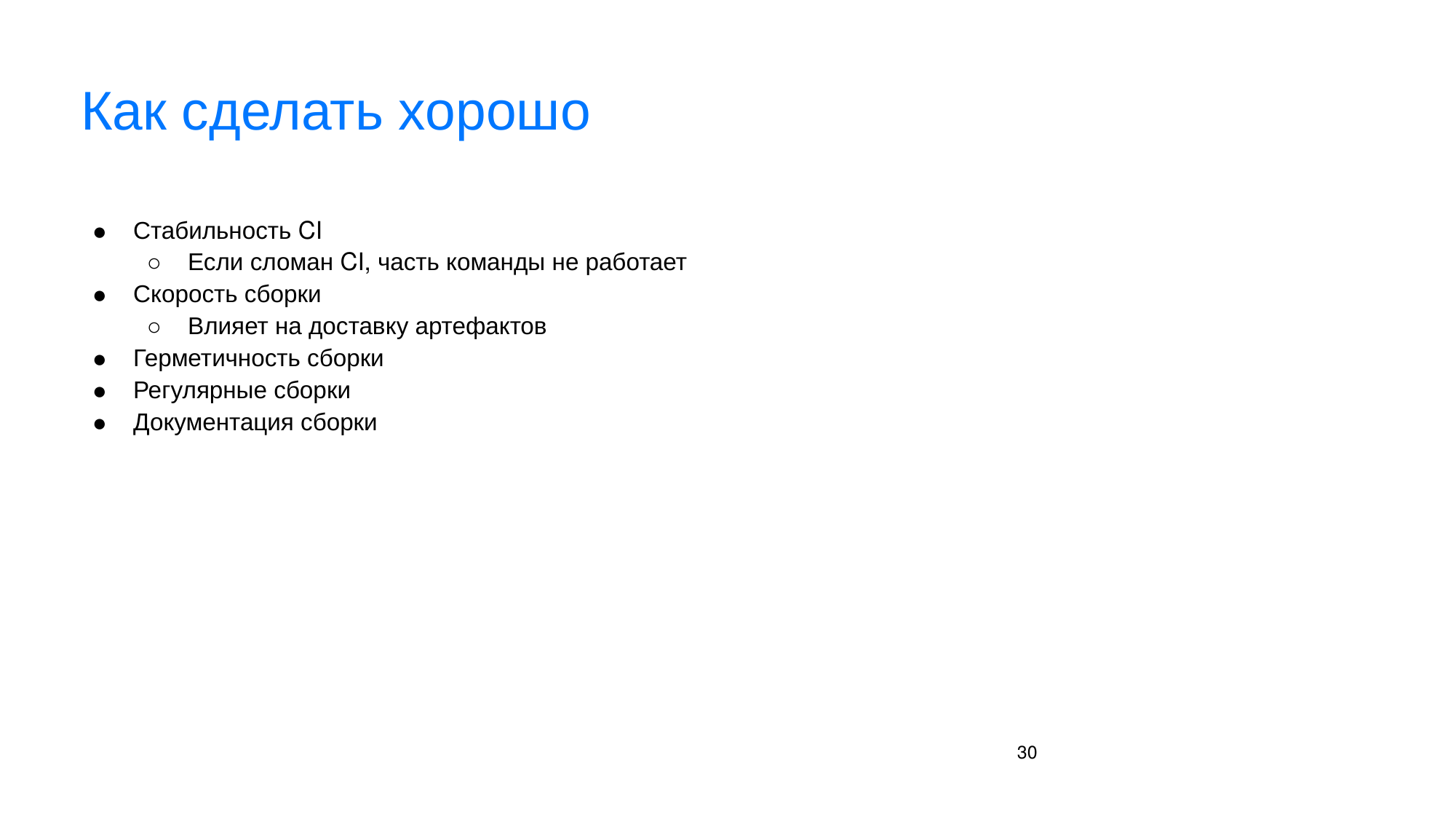

# Как сделать хорошо
Стабильность CI
Если сломан CI, часть команды не работает
Скорость сборки
Влияет на доставку артефактов
Герметичность сборки
Регулярные сборки
Документация сборки
30